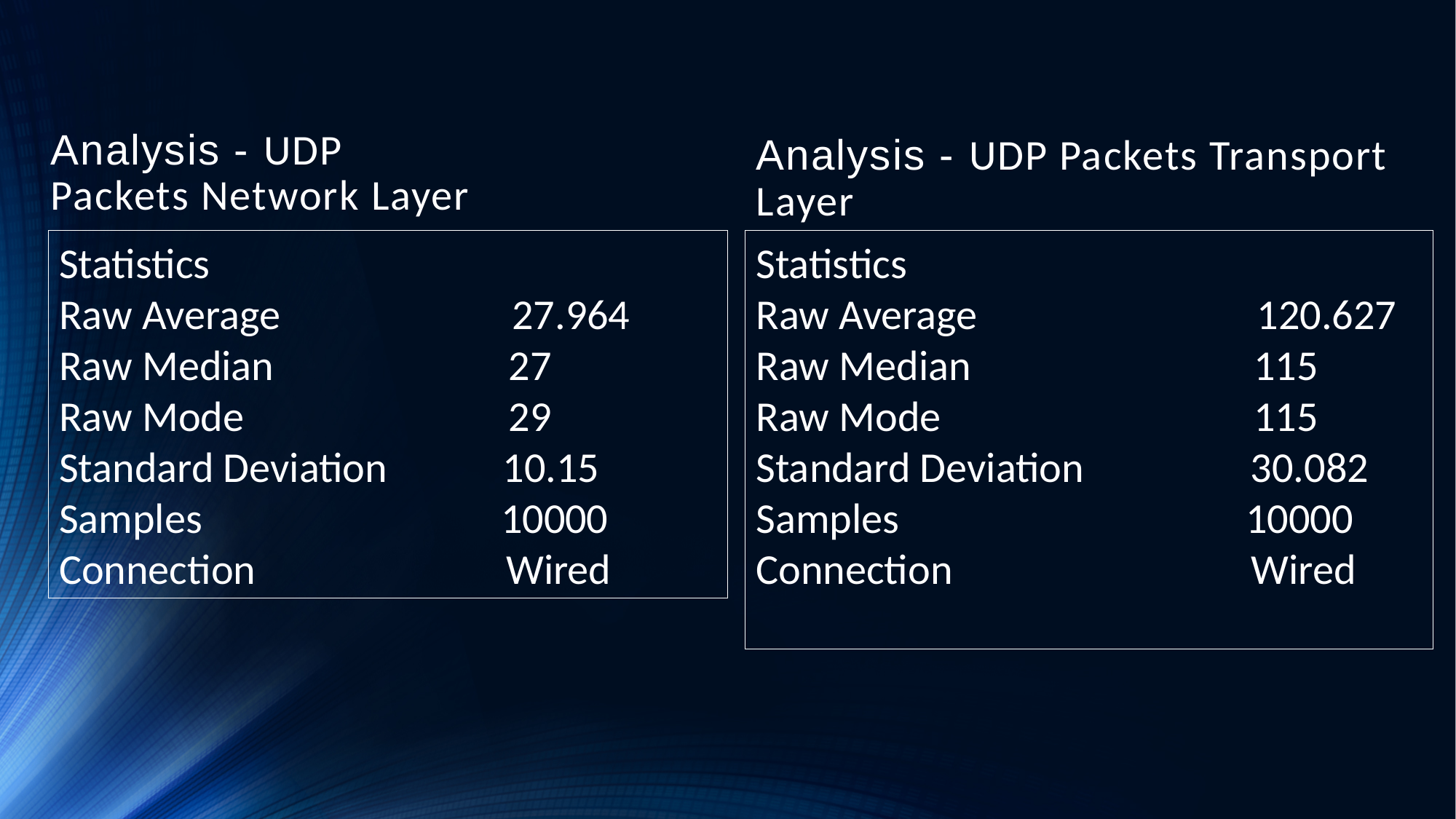

Analysis - UDP Packets Transport Layer
# Analysis - UDP Packets Network Layer

Statistics
Raw Average	             27.964
Raw Median	                        27
Raw Mode	                        29
Standard Deviation            10.15
Samples                               10000
Connection                          Wired
Statistics
Raw Average	                  120.627
Raw Median	                             115
Raw Mode 	                             115
Standard Deviation	      30.082
Samples                                    10000
Connection                               Wired